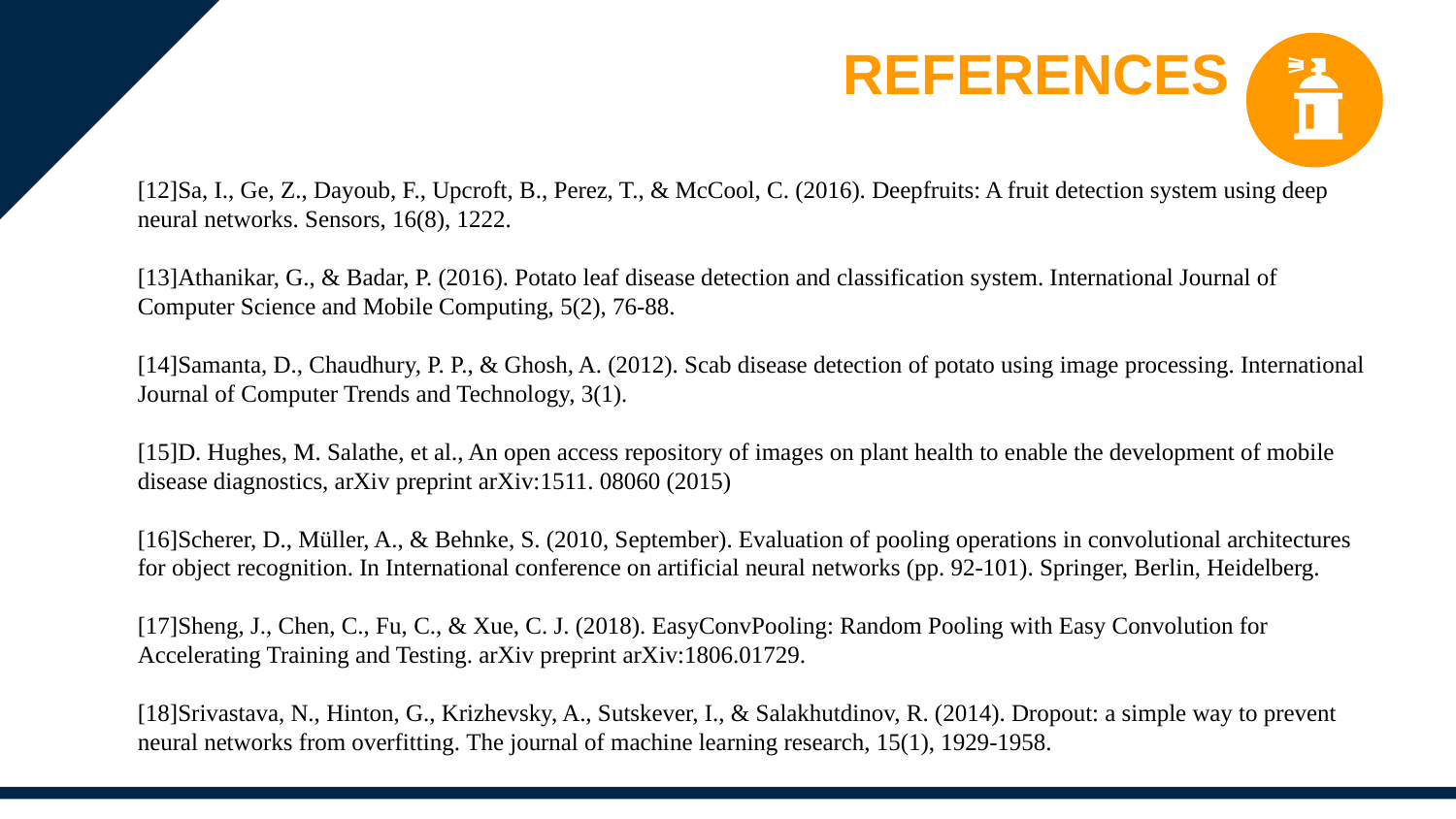

REFERENCES
[12]Sa, I., Ge, Z., Dayoub, F., Upcroft, B., Perez, T., & McCool, C. (2016). Deepfruits: A fruit detection system using deep neural networks. Sensors, 16(8), 1222.

[13]Athanikar, G., & Badar, P. (2016). Potato leaf disease detection and classification system. International Journal of Computer Science and Mobile Computing, 5(2), 76-88.

[14]Samanta, D., Chaudhury, P. P., & Ghosh, A. (2012). Scab disease detection of potato using image processing. International Journal of Computer Trends and Technology, 3(1).

[15]D. Hughes, M. Salathe, et al., An open access repository of images on plant health to enable the development of mobile disease diagnostics, arXiv preprint arXiv:1511. 08060 (2015)

[16]Scherer, D., Müller, A., & Behnke, S. (2010, September). Evaluation of pooling operations in convolutional architectures for object recognition. In International conference on artificial neural networks (pp. 92-101). Springer, Berlin, Heidelberg.

[17]Sheng, J., Chen, C., Fu, C., & Xue, C. J. (2018). EasyConvPooling: Random Pooling with Easy Convolution for Accelerating Training and Testing. arXiv preprint arXiv:1806.01729.

[18]Srivastava, N., Hinton, G., Krizhevsky, A., Sutskever, I., & Salakhutdinov, R. (2014). Dropout: a simple way to prevent neural networks from overfitting. The journal of machine learning research, 15(1), 1929-1958.